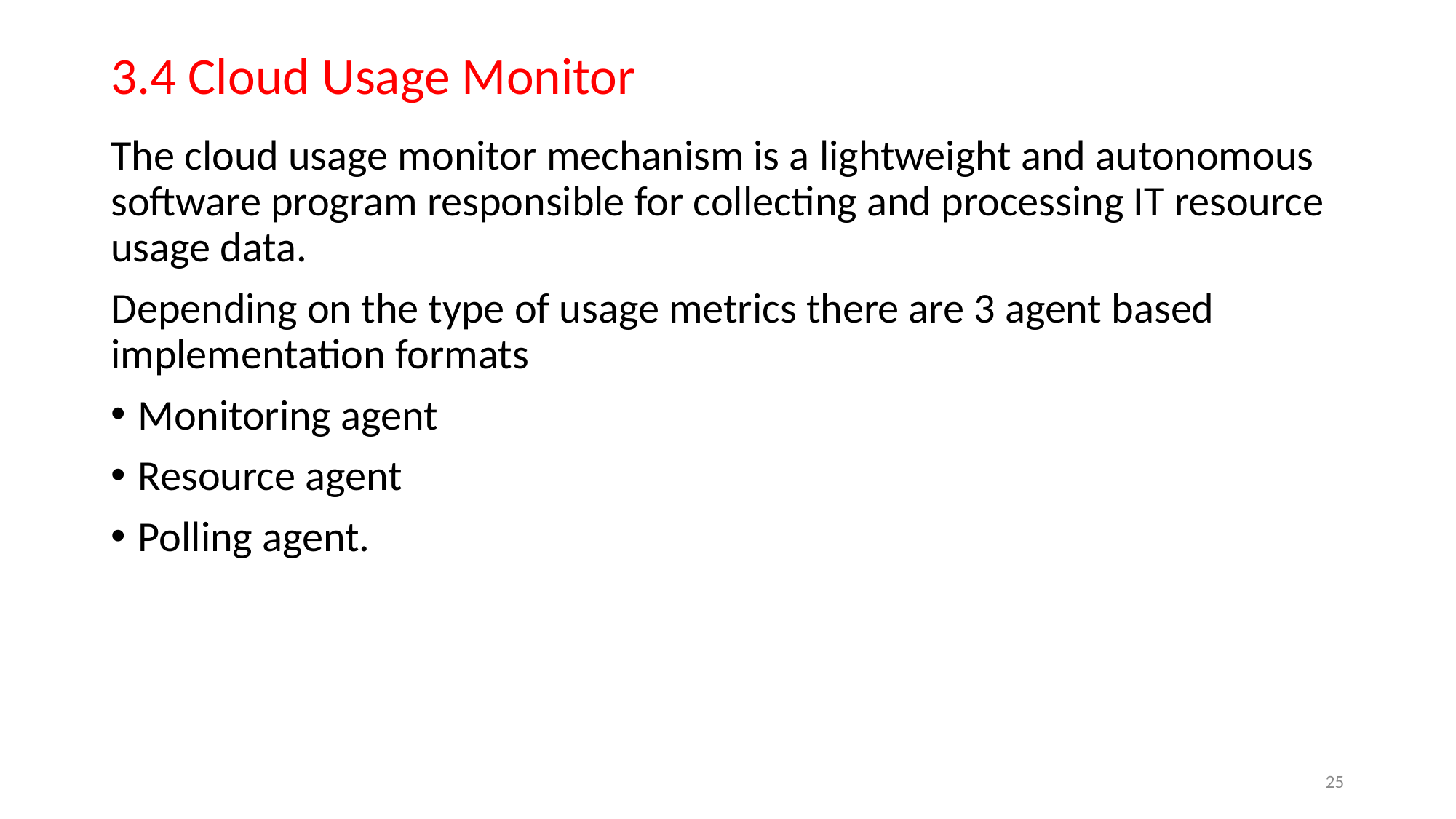

# 3.4 Cloud Usage Monitor
The cloud usage monitor mechanism is a lightweight and autonomous software program responsible for collecting and processing IT resource usage data.
Depending on the type of usage metrics there are 3 agent based implementation formats
Monitoring agent
Resource agent
Polling agent.
25